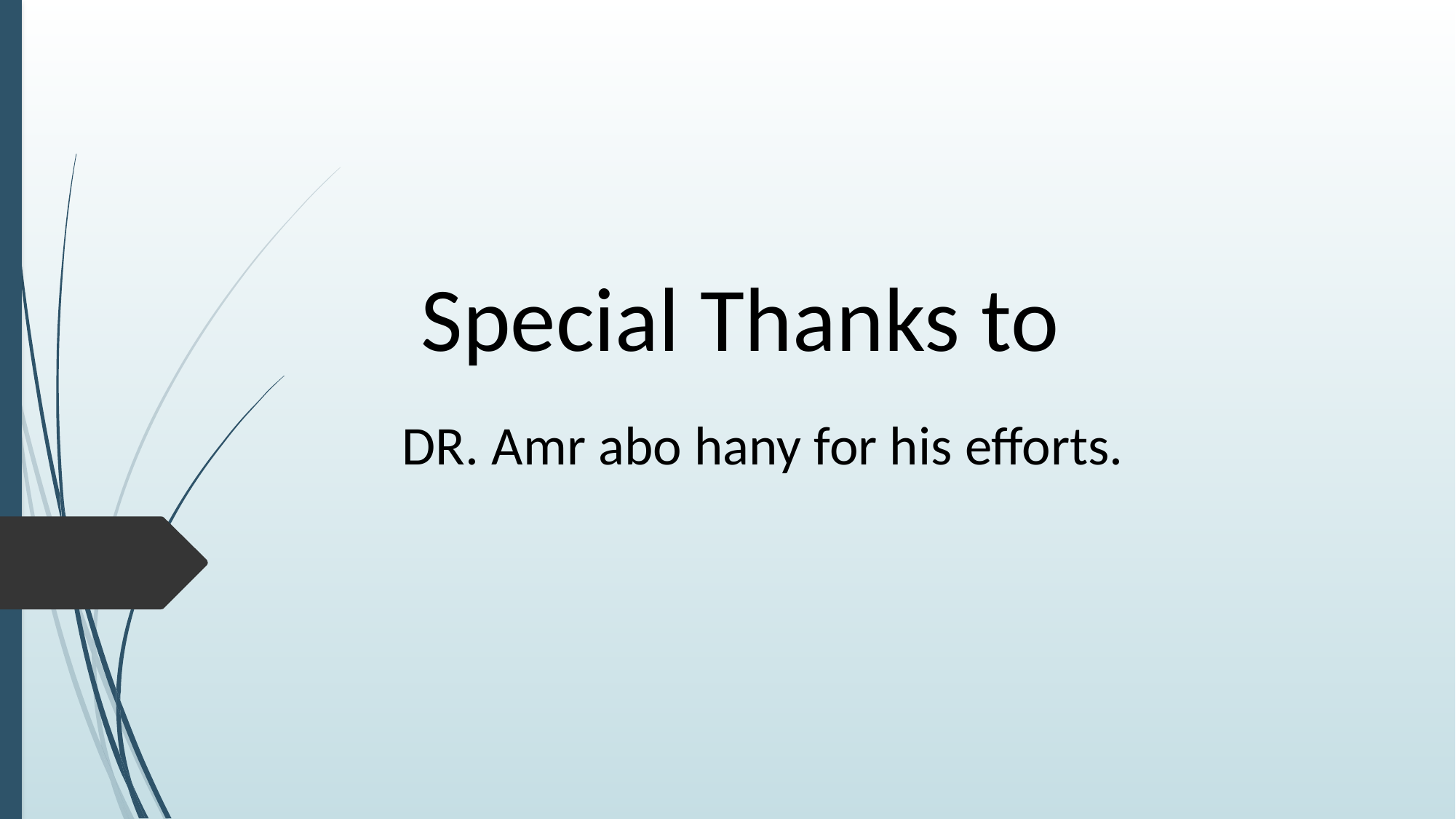

# Special Thanks to
DR. Amr abo hany for his efforts.